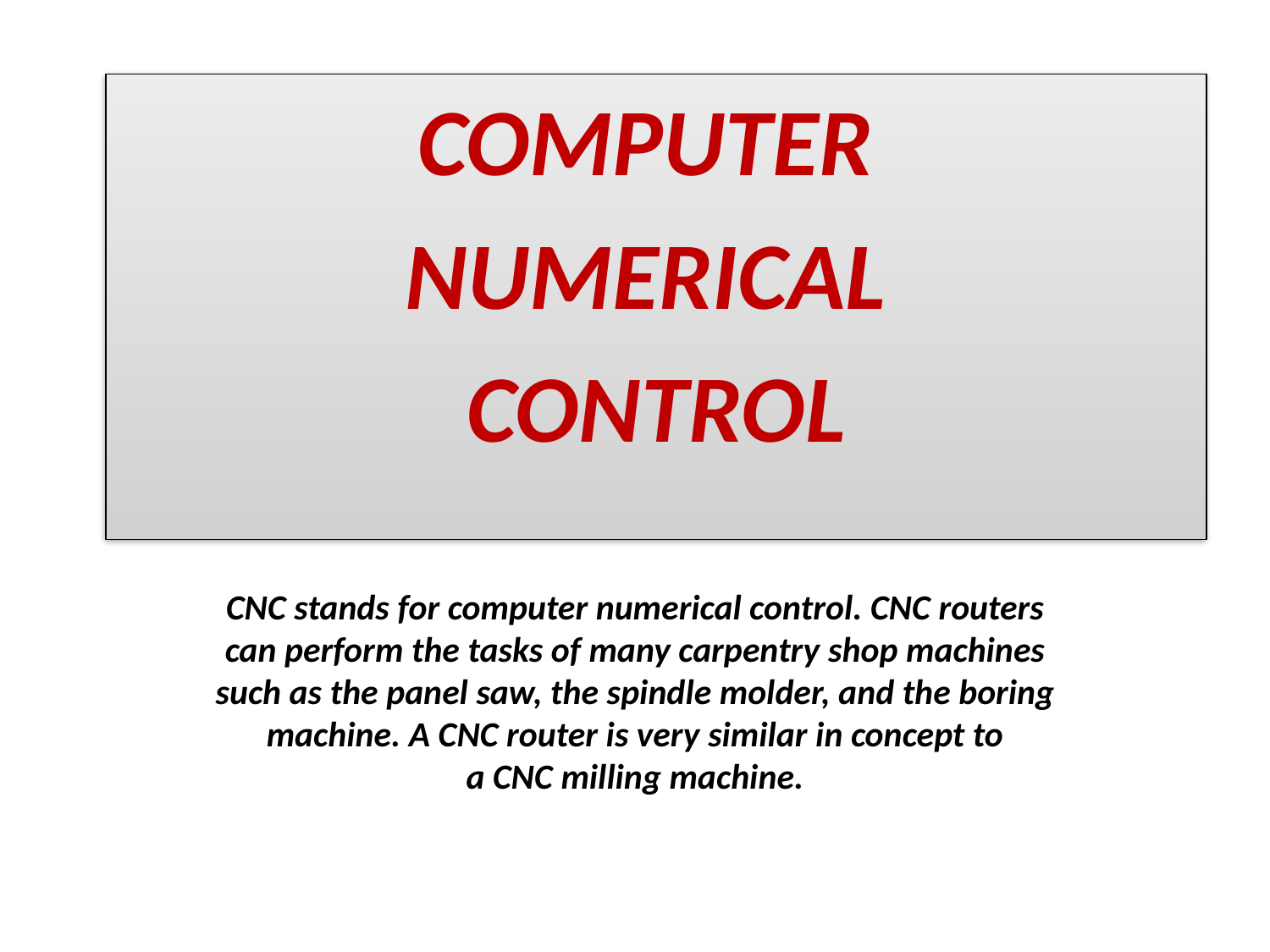

COMPUTER
NUMERICAL
CONTROL

CNC stands for computer numerical control. CNC routers can perform the tasks of many carpentry shop machines such as the panel saw, the spindle molder, and the boring machine. A CNC router is very similar in concept to a CNC milling machine.